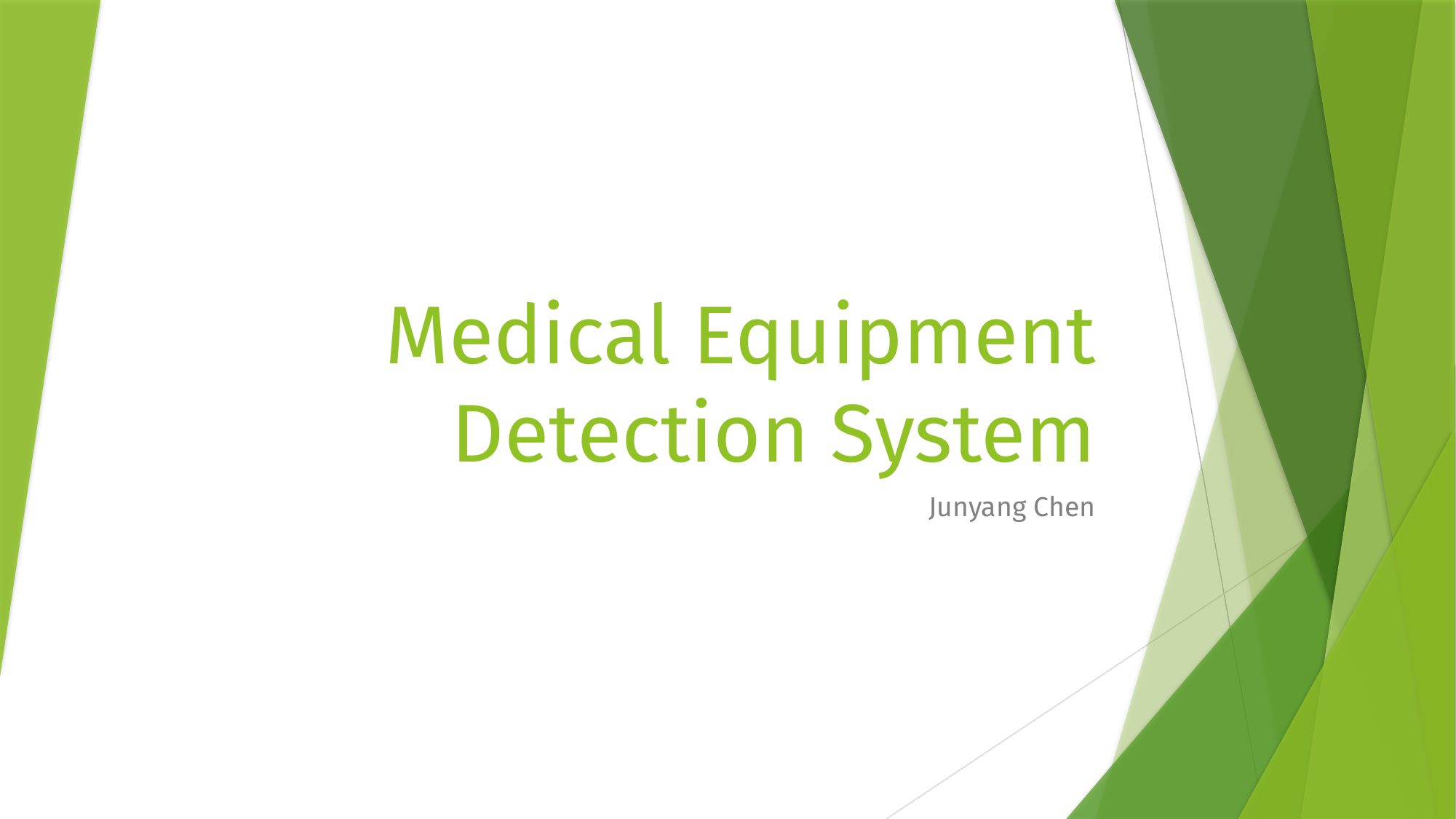

# Medical Equipment Detection System
Junyang Chen